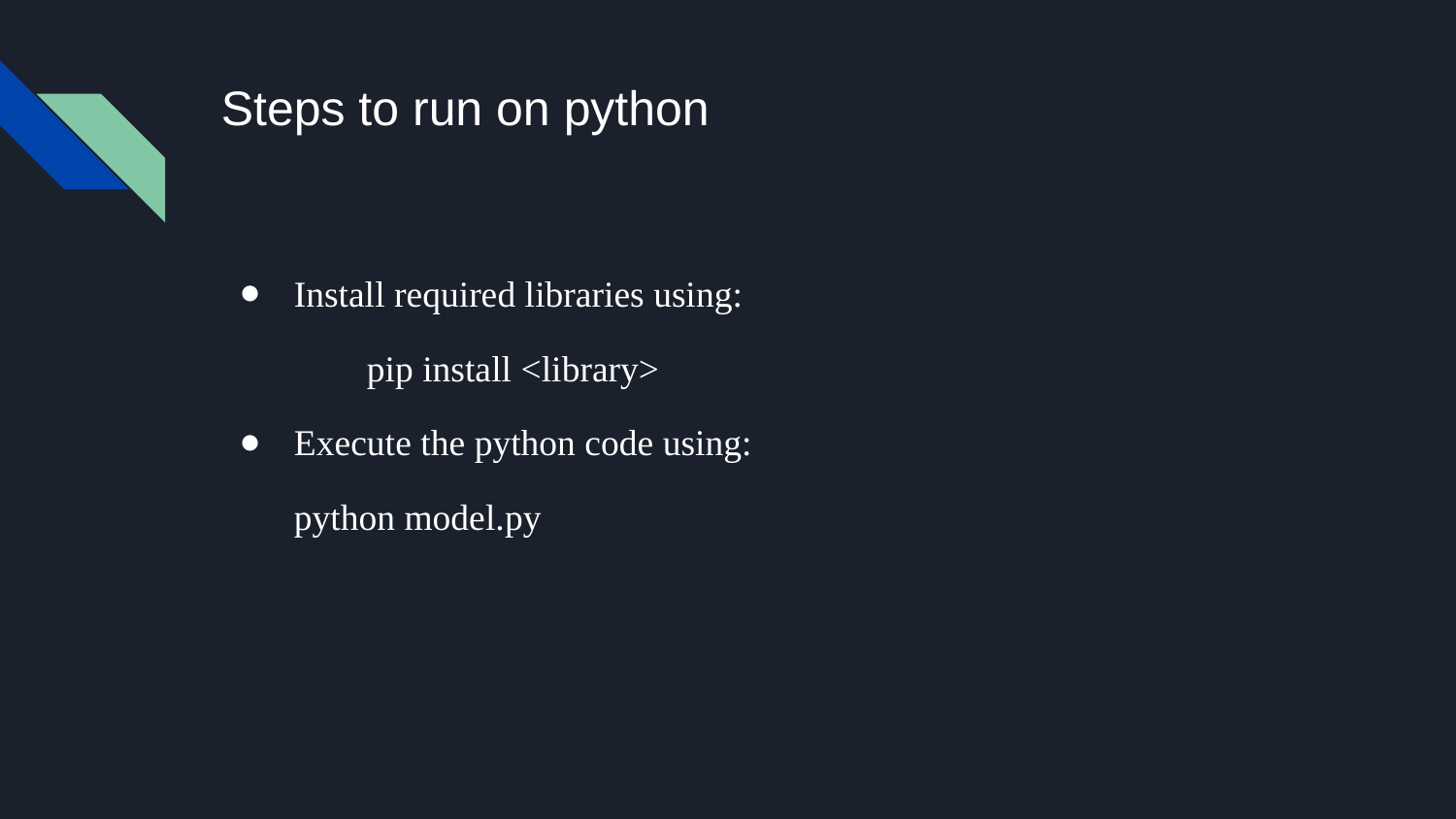

# Steps to run on python
Install required libraries using:
	pip install <library>
Execute the python code using:
python model.py